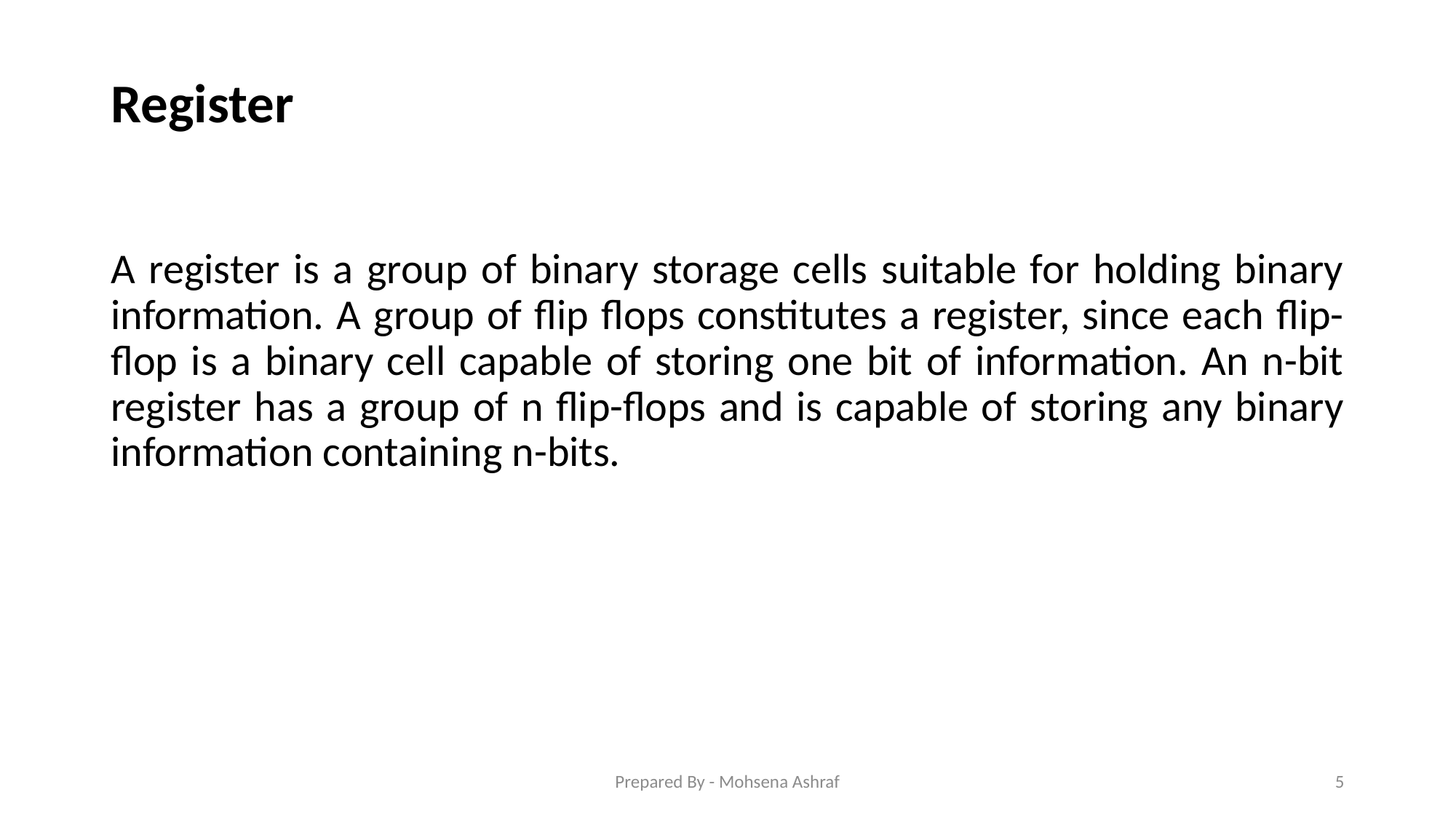

# Register
A register is a group of binary storage cells suitable for holding binary information. A group of flip flops constitutes a register, since each flip-flop is a binary cell capable of storing one bit of information. An n-bit register has a group of n flip-flops and is capable of storing any binary information containing n-bits.
Prepared By - Mohsena Ashraf
5